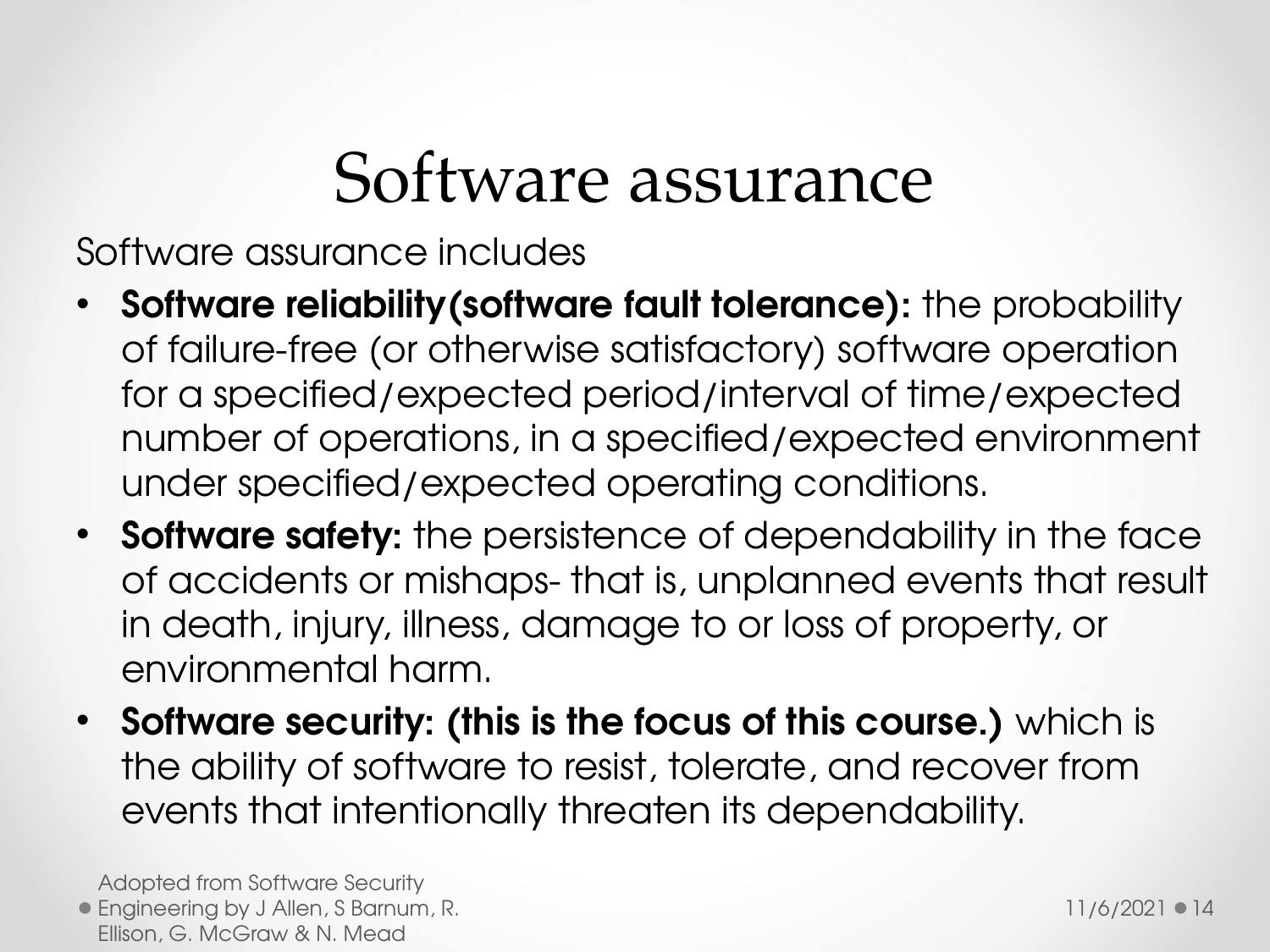

# Software assurance
Software assurance includes
Software reliability(software fault tolerance): the probability of failure-free (or otherwise satisfactory) software operation for a specified/expected period/interval of time/expected number of operations, in a specified/expected environment under specified/expected operating conditions.
Software safety: the persistence of dependability in the face of accidents or mishaps- that is, unplanned events that result in death, injury, illness, damage to or loss of property, or environmental harm.
Software security: (this is the focus of this course.) which is the ability of software to resist, tolerate, and recover from events that intentionally threaten its dependability.
Adopted from Software Security Engineering by J Allen, S Barnum, R. Ellison, G. McGraw & N. Mead
11/6/2021
14